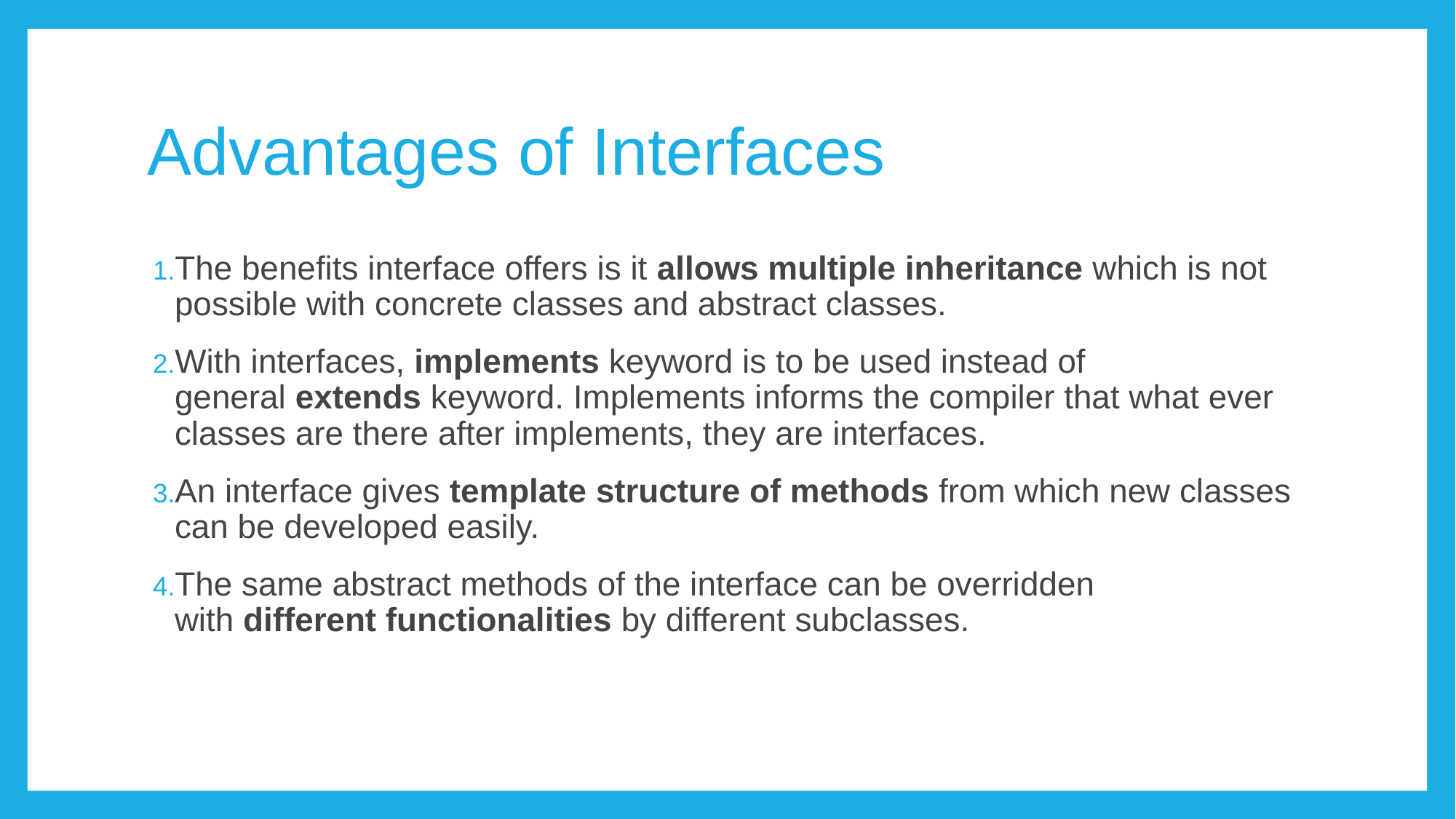

# Advantages of Interfaces
The benefits interface offers is it allows multiple inheritance which is not possible with concrete classes and abstract classes.
With interfaces, implements keyword is to be used instead of general extends keyword. Implements informs the compiler that what ever classes are there after implements, they are interfaces.
An interface gives template structure of methods from which new classes can be developed easily.
The same abstract methods of the interface can be overridden with different functionalities by different subclasses.